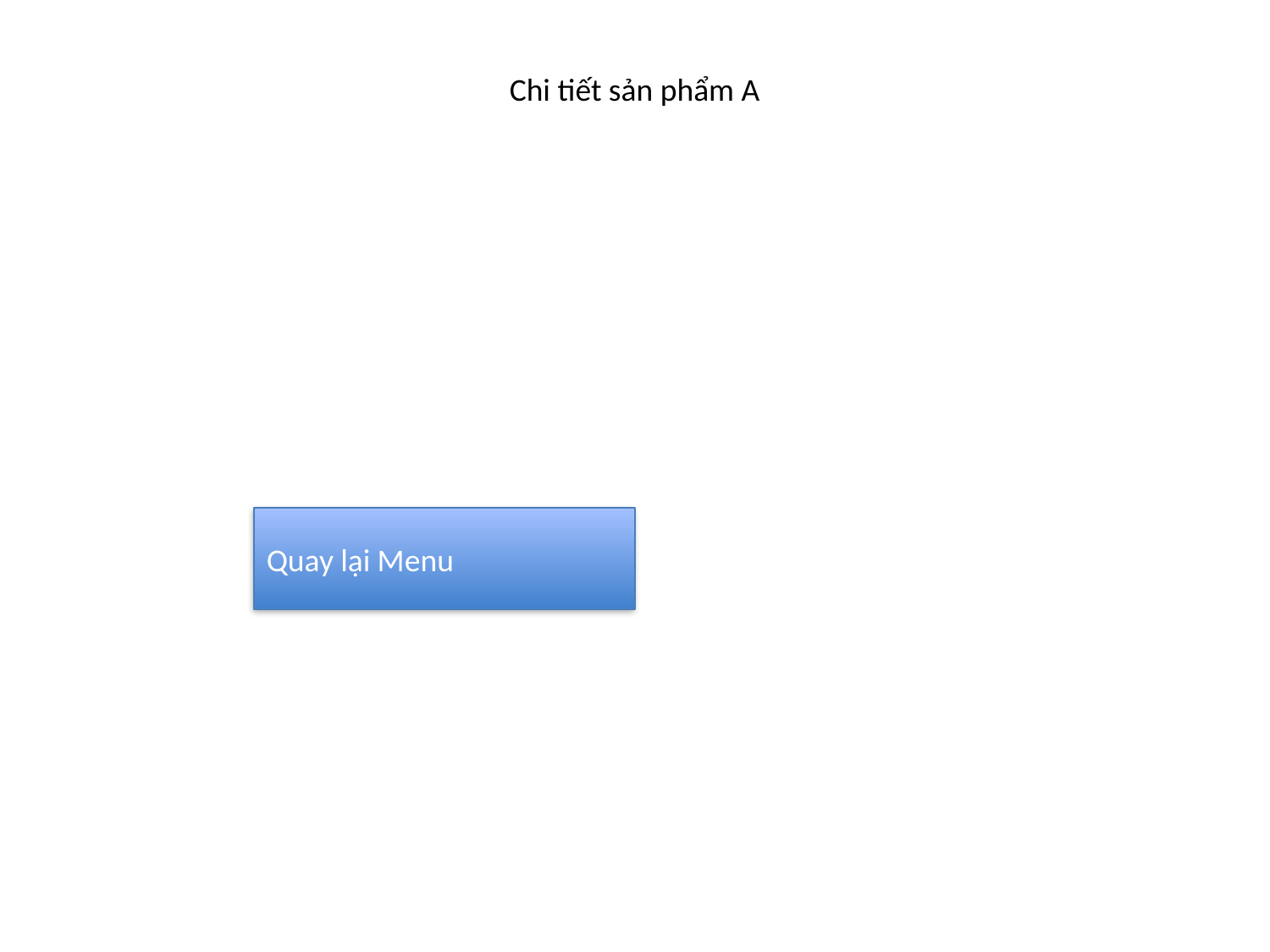

#
Chi tiết sản phẩm A
Quay lại Menu